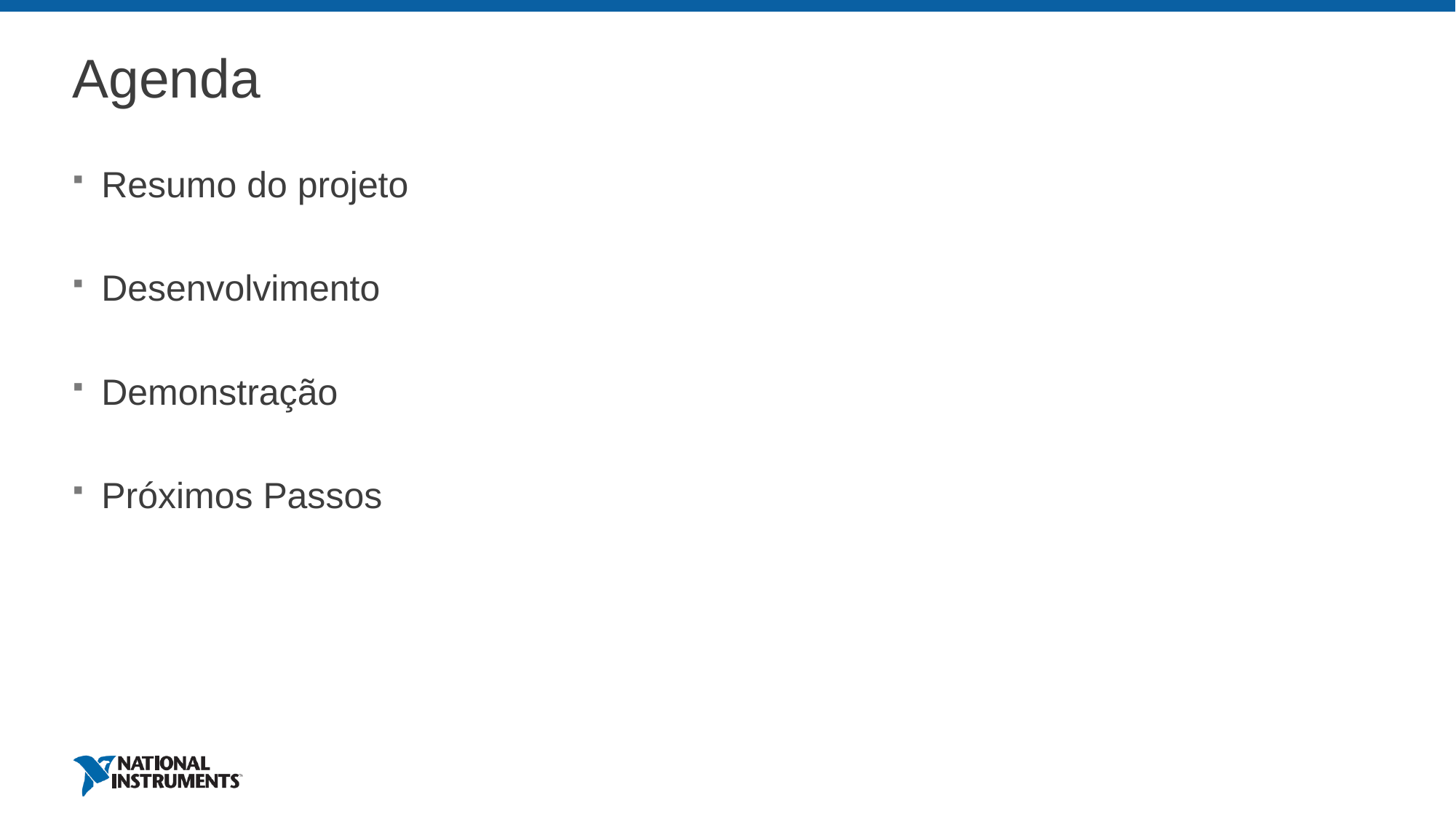

# Agenda
Resumo do projeto

Desenvolvimento

Demonstração

Próximos Passos